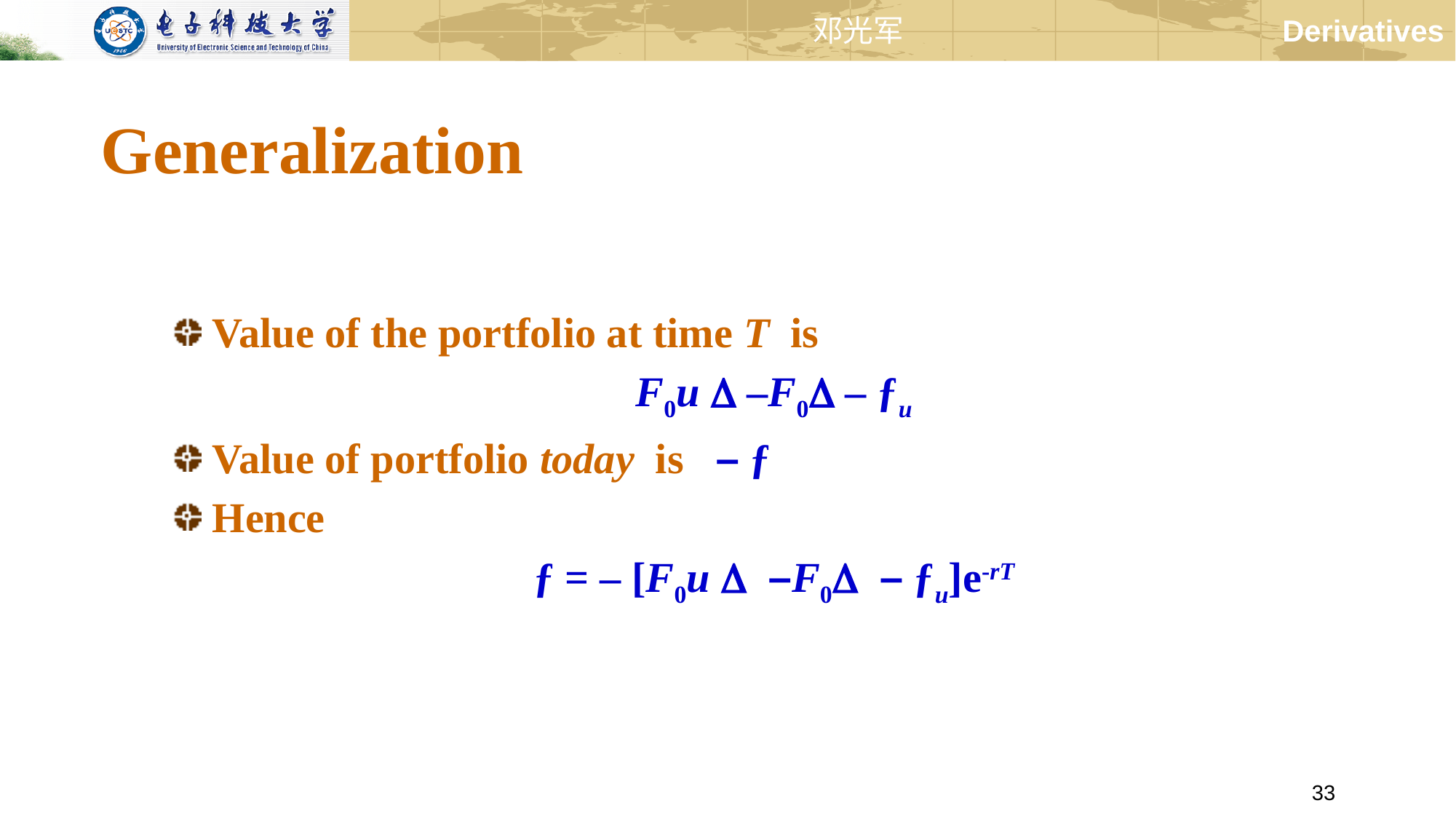

# Generalization
Value of the portfolio at time T  is
F0u Δ –F0Δ – ƒu
Value of portfolio today  is  – ƒ
Hence
ƒ = – [F0u Δ –F0Δ – ƒu]e-rT